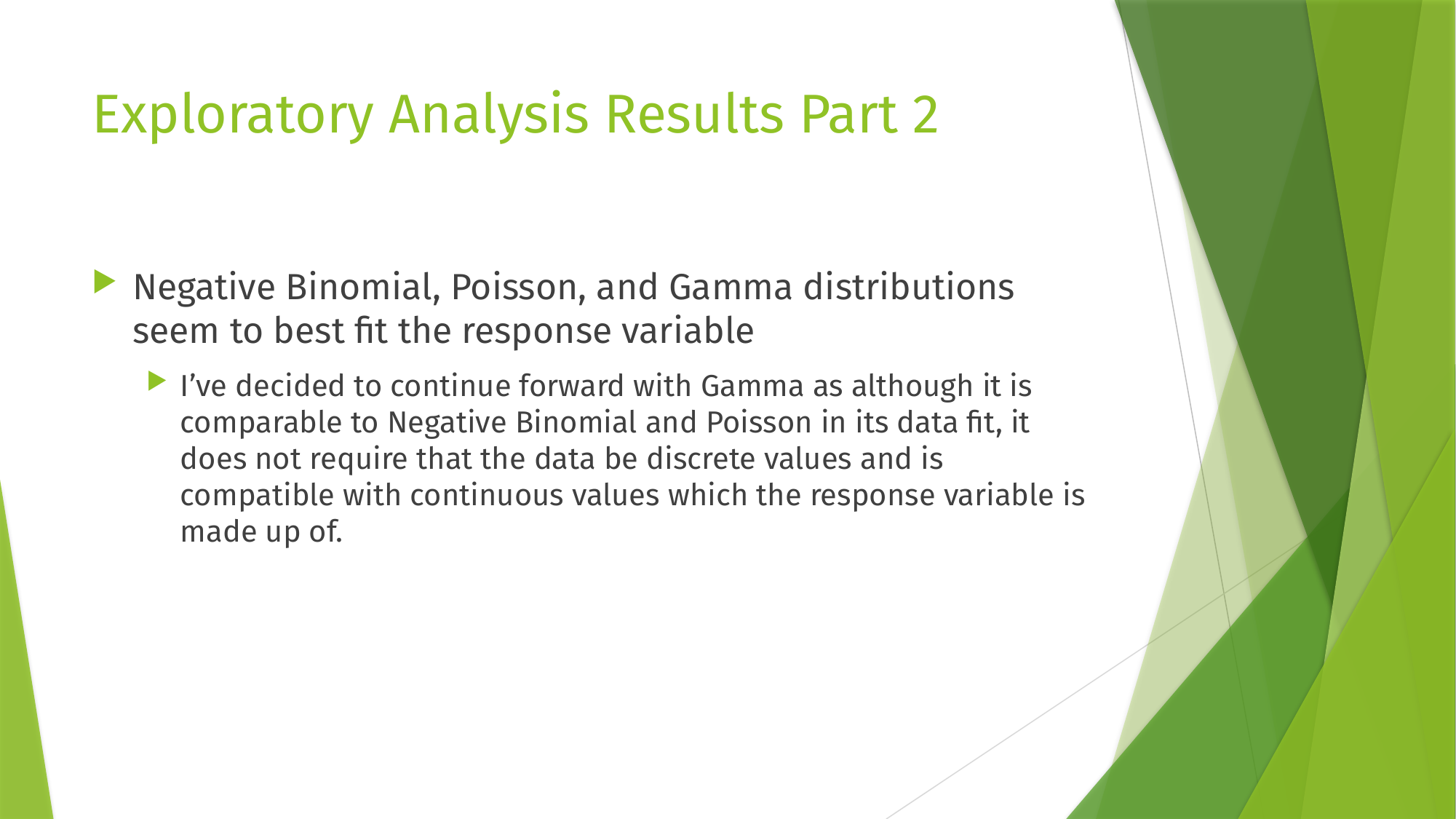

# Exploratory Analysis Results Part 2
Negative Binomial, Poisson, and Gamma distributions seem to best fit the response variable
I’ve decided to continue forward with Gamma as although it is comparable to Negative Binomial and Poisson in its data fit, it does not require that the data be discrete values and is compatible with continuous values which the response variable is made up of.